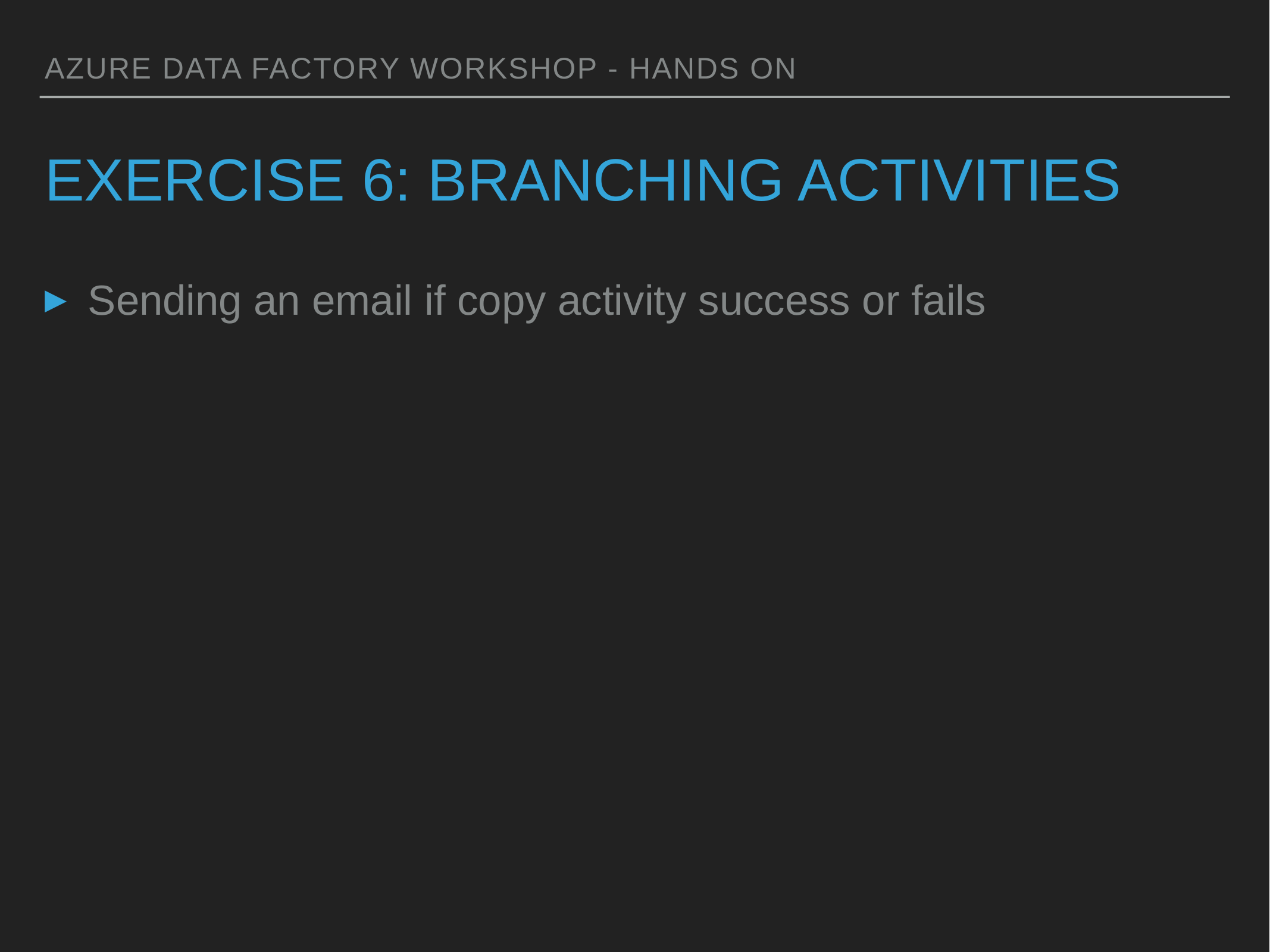

AZURE DATA FACTORY WORKSHOP - HANDS ON
# EXERCISE 6: BRANCHING ACTIVITIES
Sending an email if copy activity success or fails